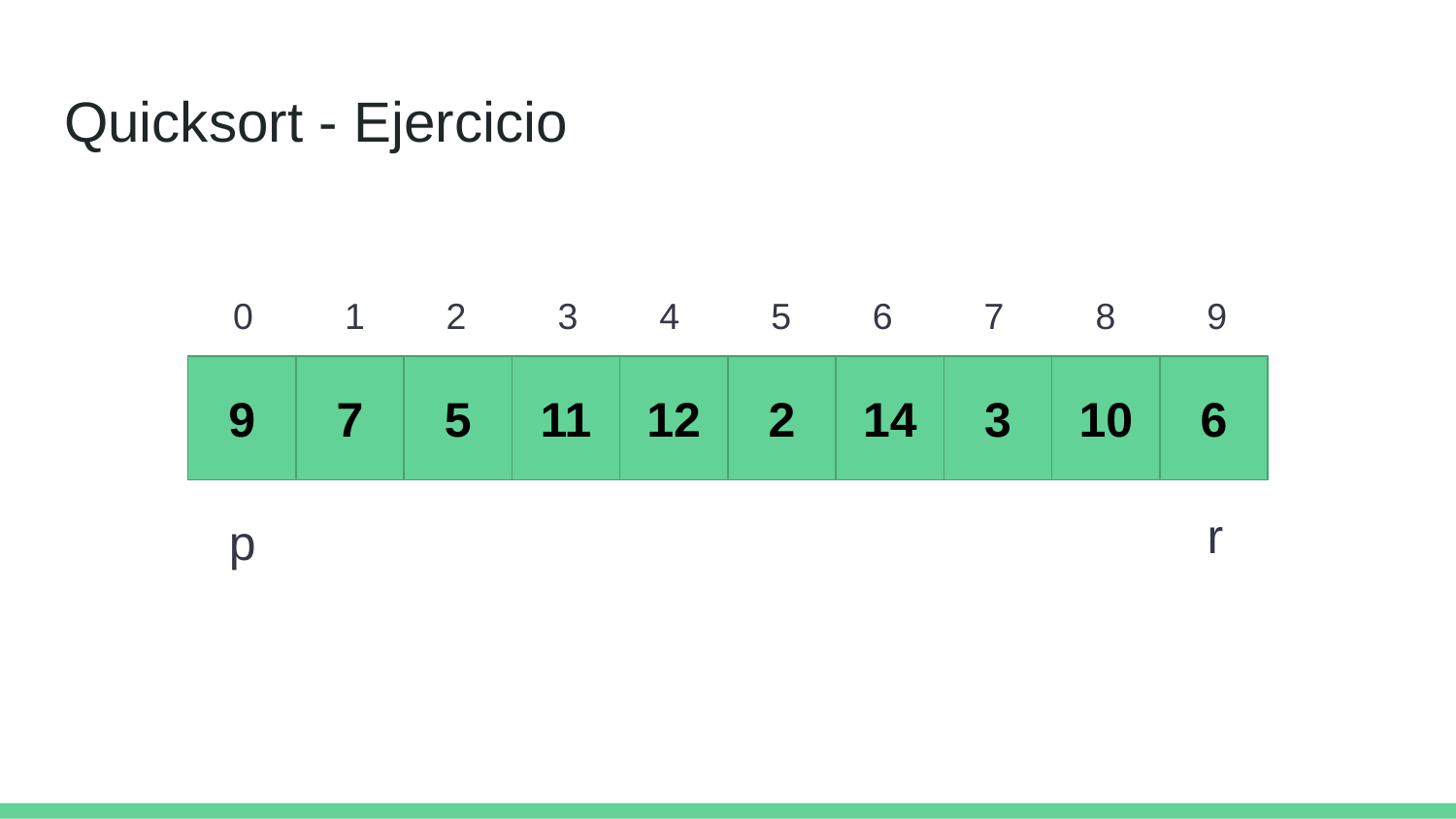

# Quicksort - Ejercicio
   0         1        2         3	  4         5        6         7         8         9
9
7
5
11
12
2
14
3
10
6
r
p